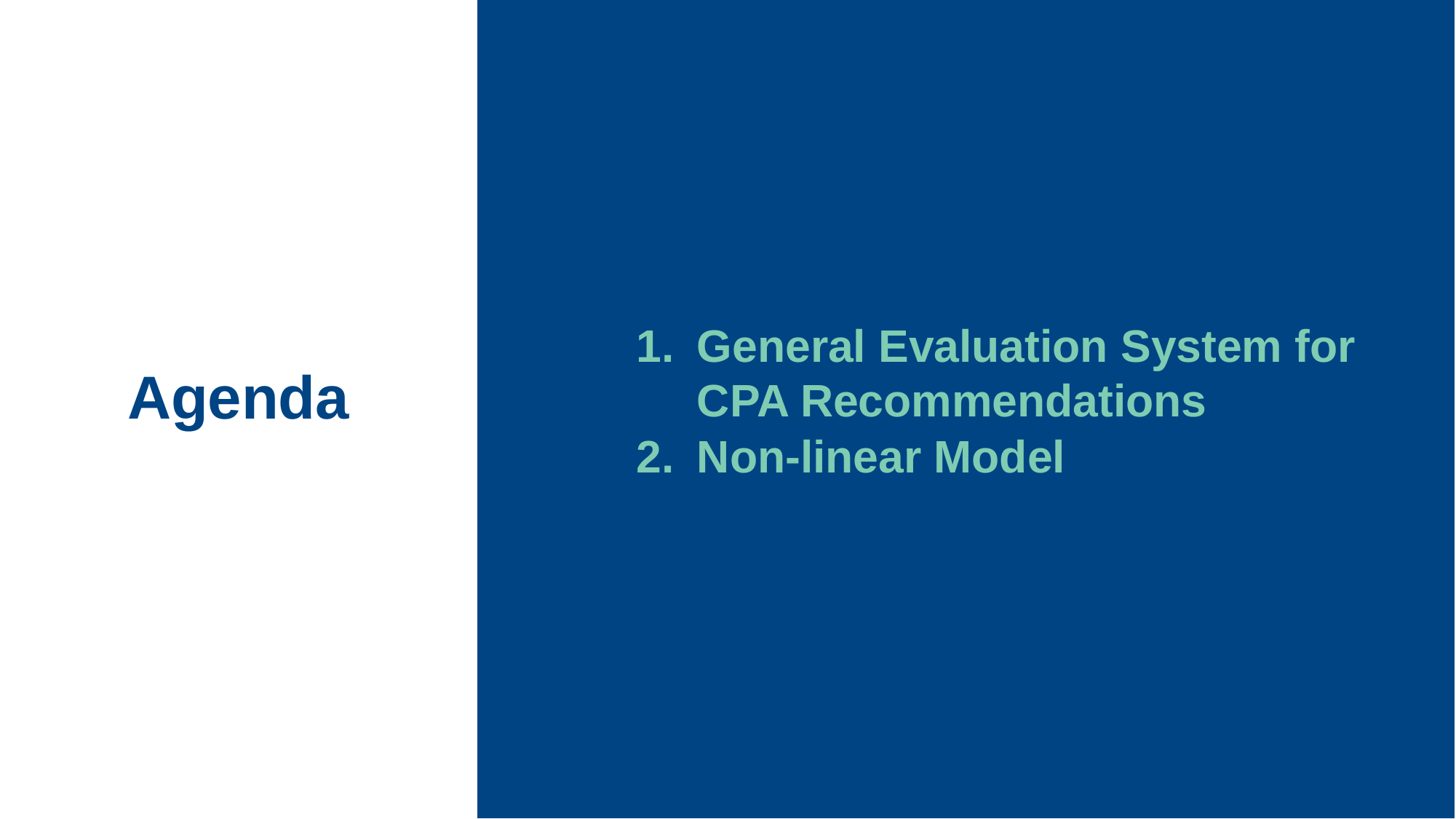

General Evaluation System for CPA Recommendations
Non-linear Model